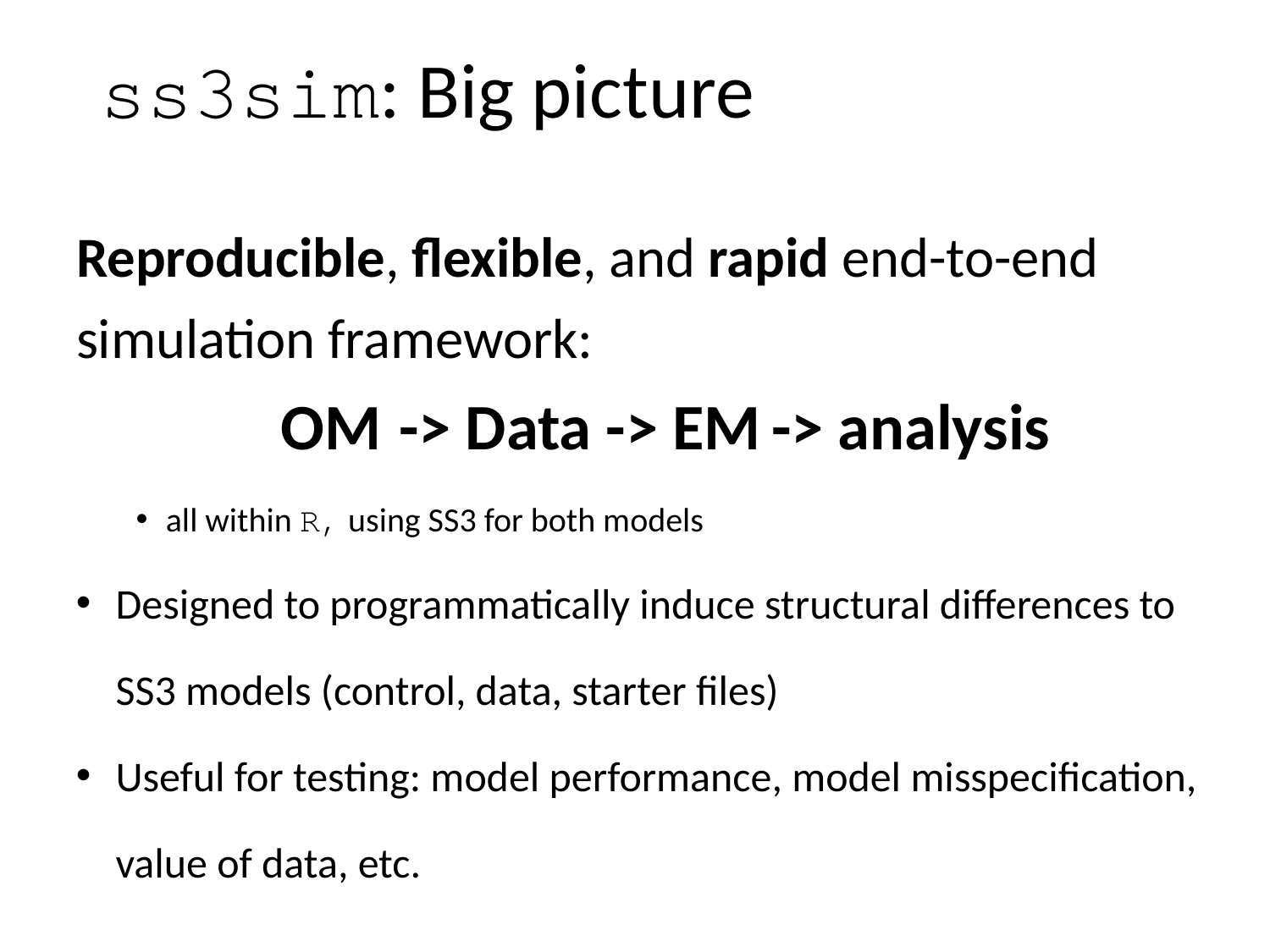

# ss3sim: Big picture
Reproducible, flexible, and rapid end-to-end simulation framework:
              OM -> Data -> EM -> analysis
all within R, using SS3 for both models
Designed to programmatically induce structural differences to SS3 models (control, data, starter files)
Useful for testing: model performance, model misspecification, value of data, etc.